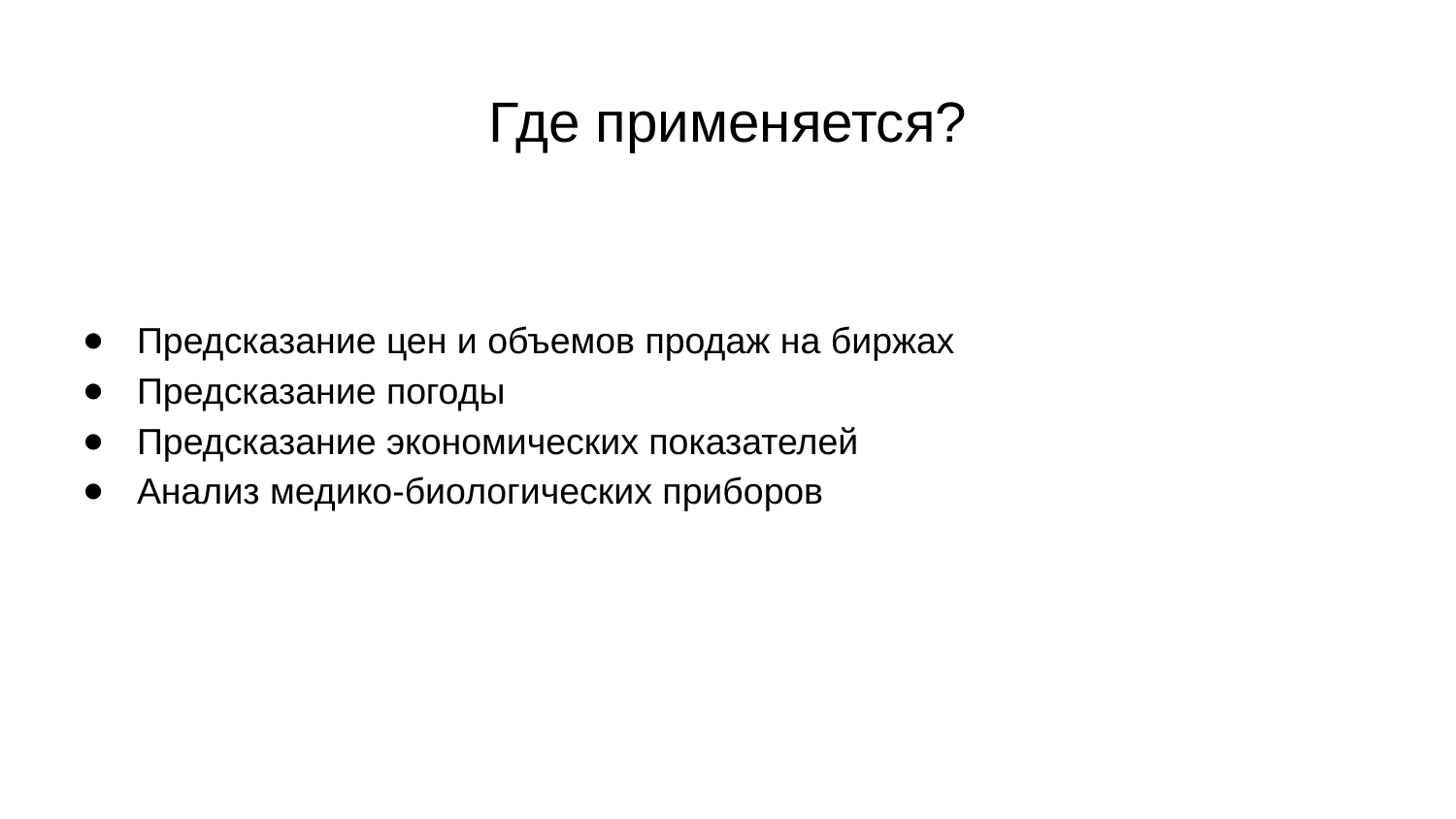

# Где применяется?
Предсказание цен и объемов продаж на биржах
Предсказание погоды
Предсказание экономических показателей
Анализ медико-биологических приборов